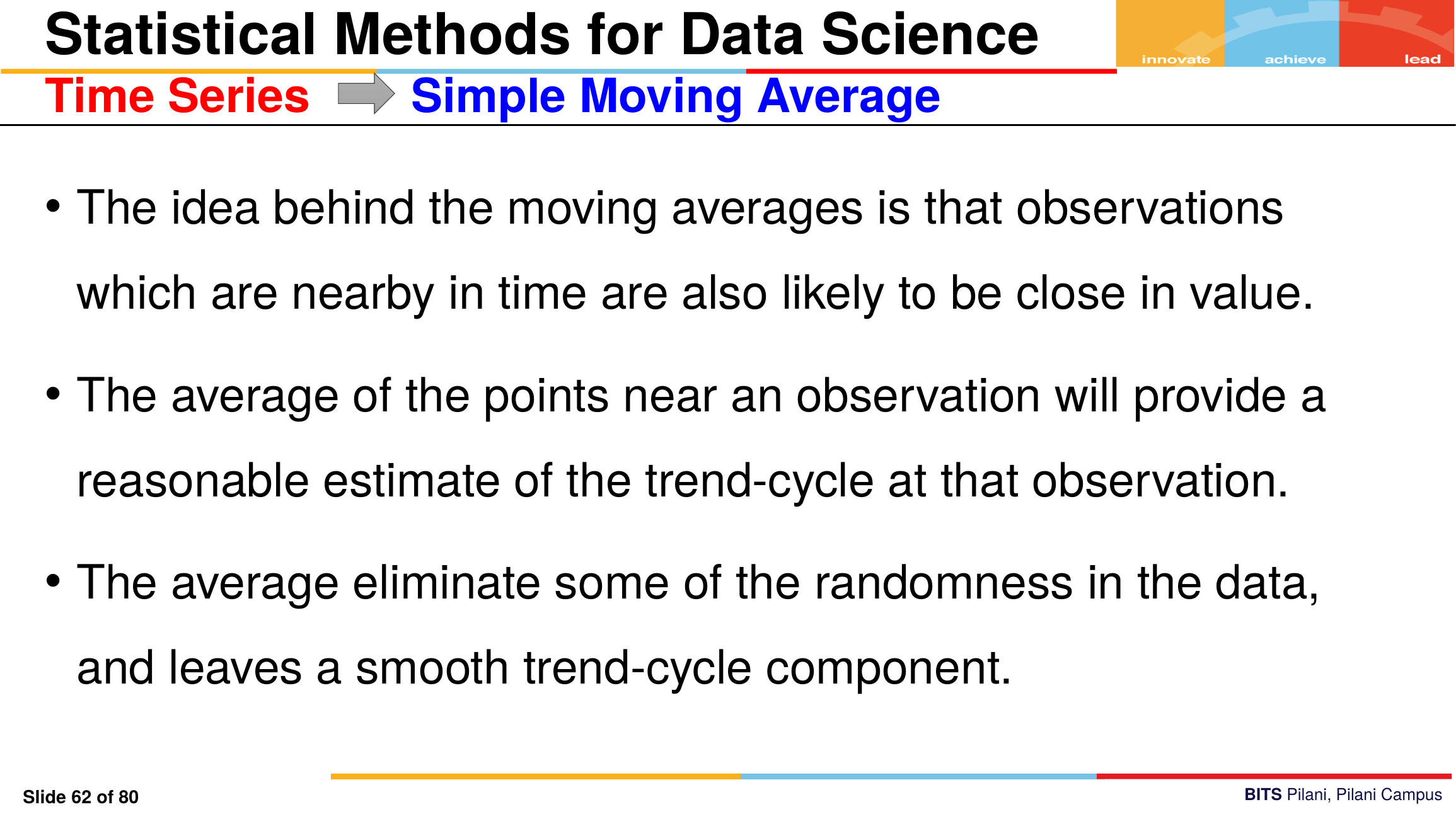

Statistical Methods for Data Science
Time Series
Simple Moving Average

The idea behind the moving averages is that observations which are nearby in time are also likely to be close in value.
The average of the points near an observation will provide a reasonable estimate of the trend-cycle at that observation.
The average eliminate some of the randomness in the data, and leaves a smooth trend-cycle component.